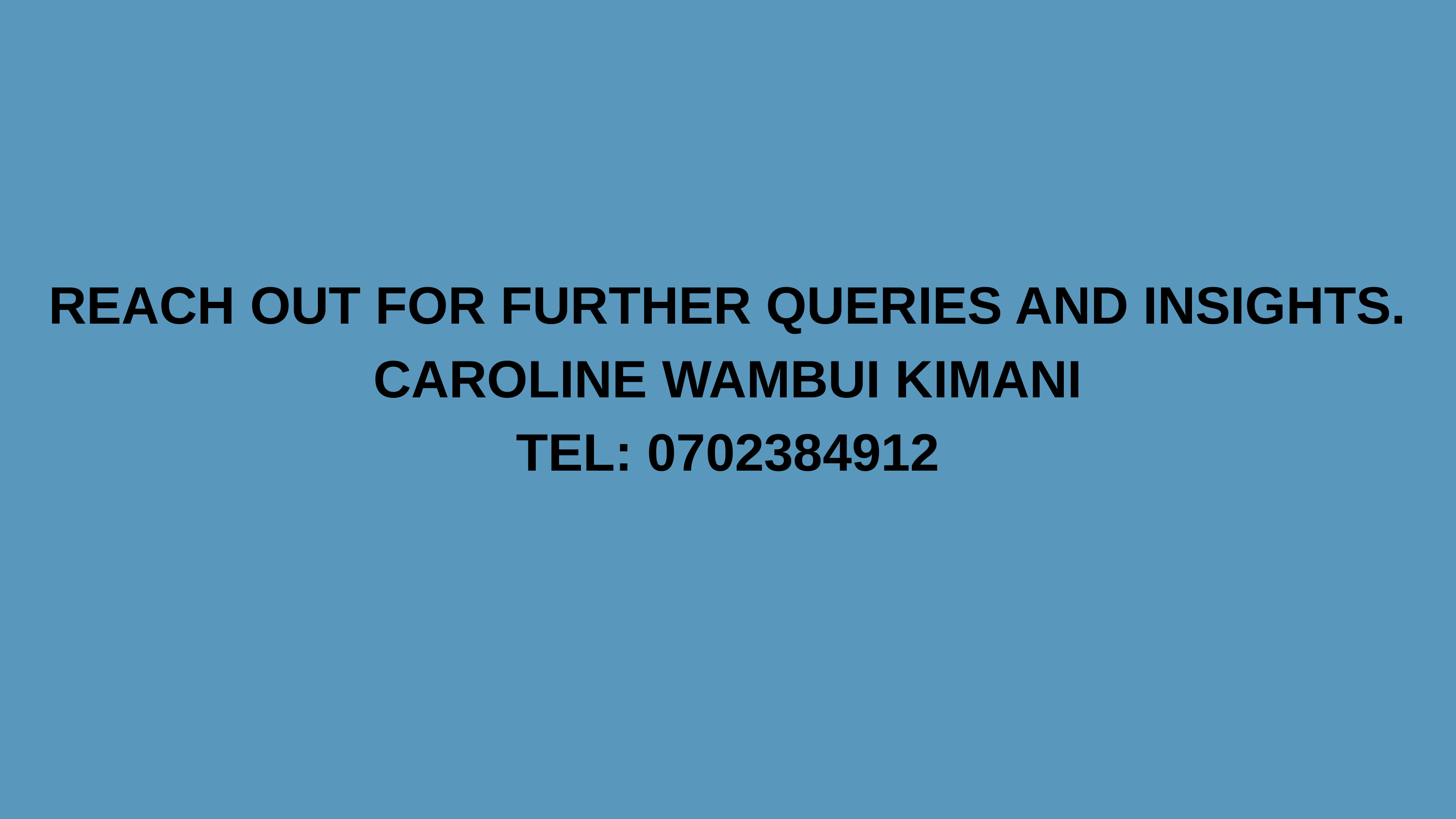

REACH OUT FOR FURTHER QUERIES AND INSIGHTS.
CAROLINE WAMBUI KIMANI
TEL: 0702384912